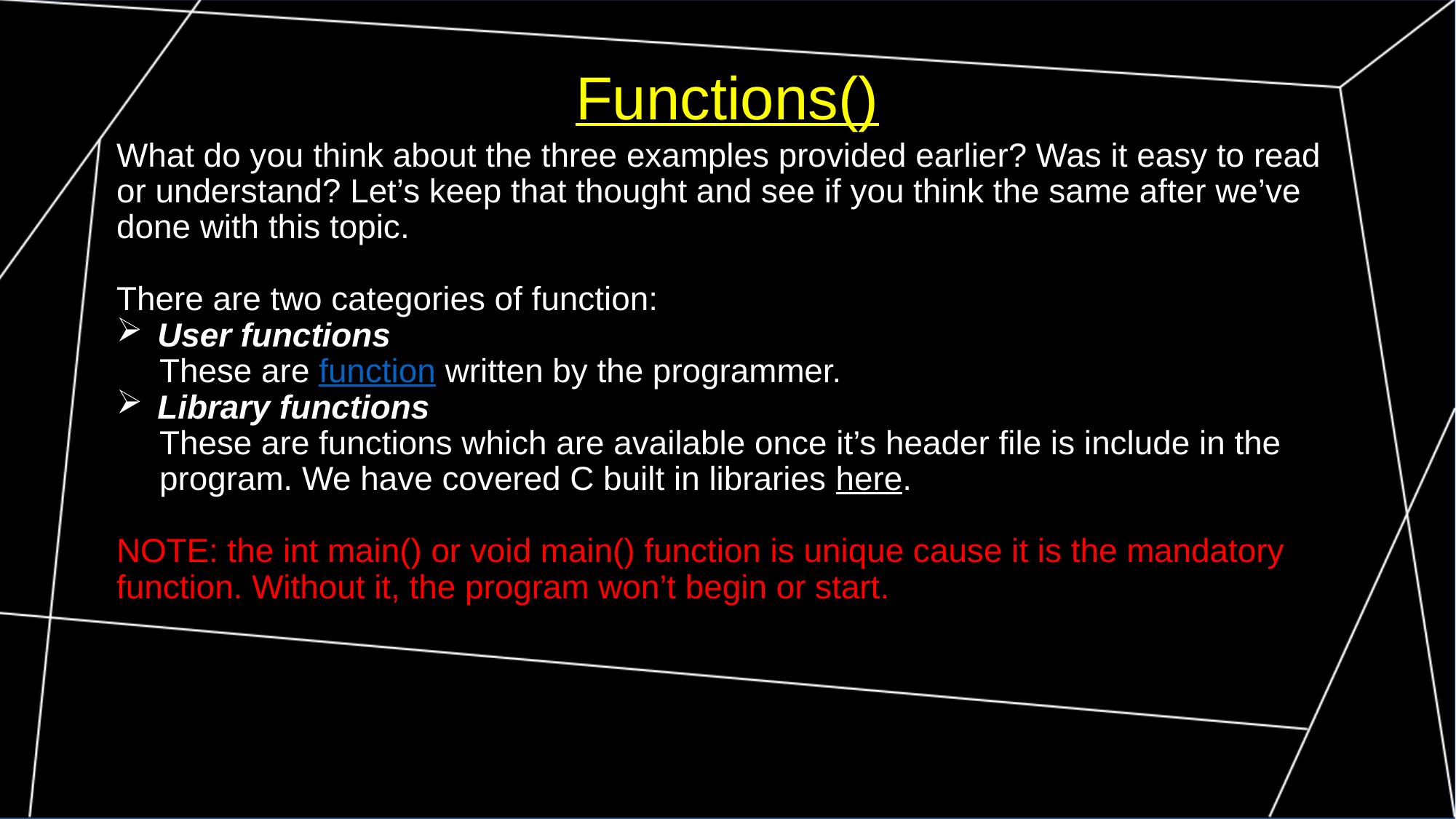

Functions()
What do you think about the three examples provided earlier? Was it easy to read or understand? Let’s keep that thought and see if you think the same after we’ve done with this topic.

There are two categories of function:
User functions
These are function written by the programmer.
Library functions
These are functions which are available once it’s header file is include in the program. We have covered C built in libraries here.

NOTE: the int main() or void main() function is unique cause it is the mandatory function. Without it, the program won’t begin or start.